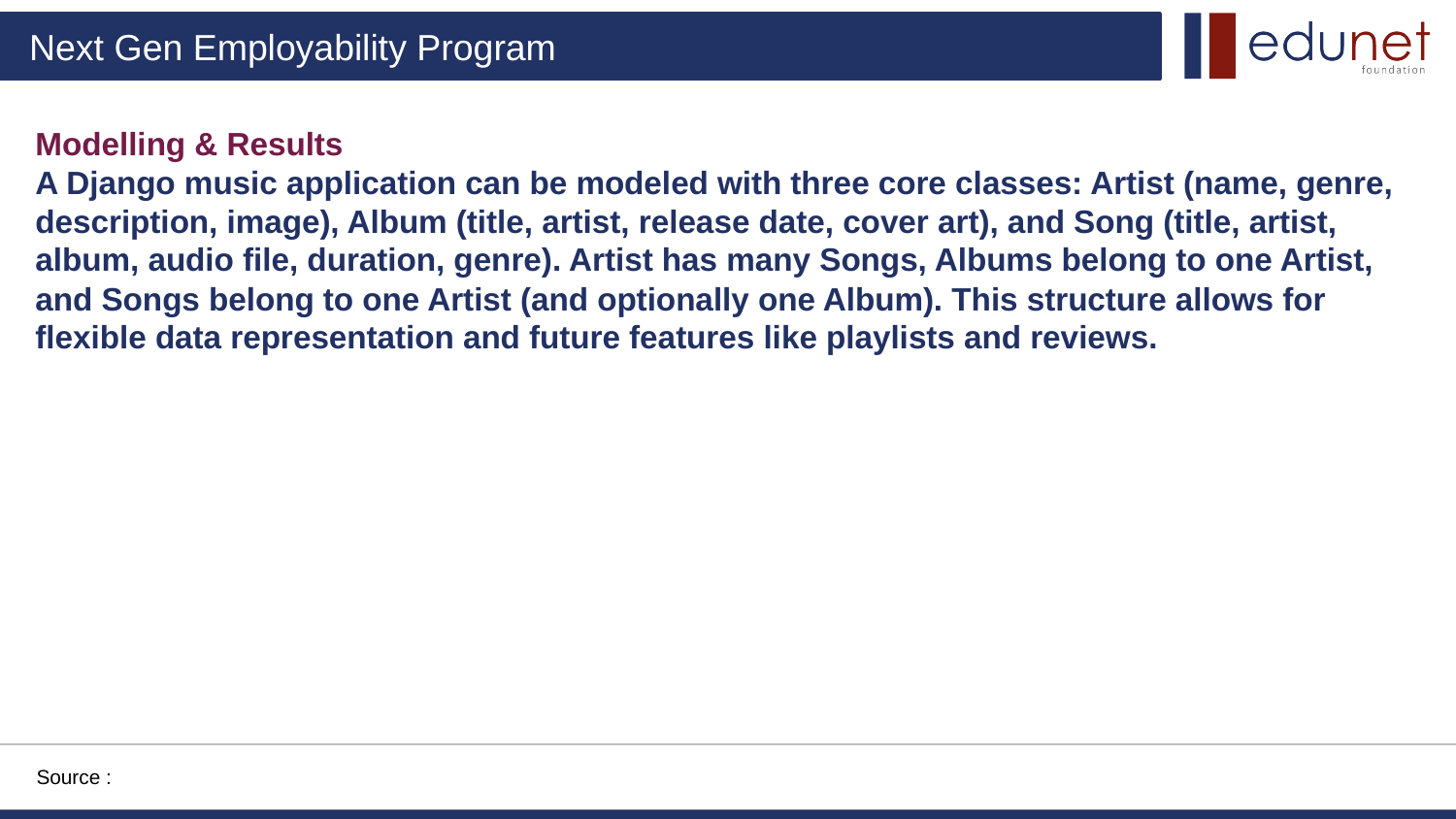

# Modelling & Results
A Django music application can be modeled with three core classes: Artist (name, genre, description, image), Album (title, artist, release date, cover art), and Song (title, artist, album, audio file, duration, genre). Artist has many Songs, Albums belong to one Artist, and Songs belong to one Artist (and optionally one Album). This structure allows for flexible data representation and future features like playlists and reviews.
Show drafts
volume_up
A Django music application can be modeled with three core classes: Artist (name, genre, description, image), Album (title, artist, release date, cover art), and Song (title, artist, album, audio file, duration, genre). Artist has many Songs, Albums belong to one Artist, and Songs belong to one Artist (and optionally one Album). This structure allows for flexible data representation and future features like playlists and reviews.

Source :